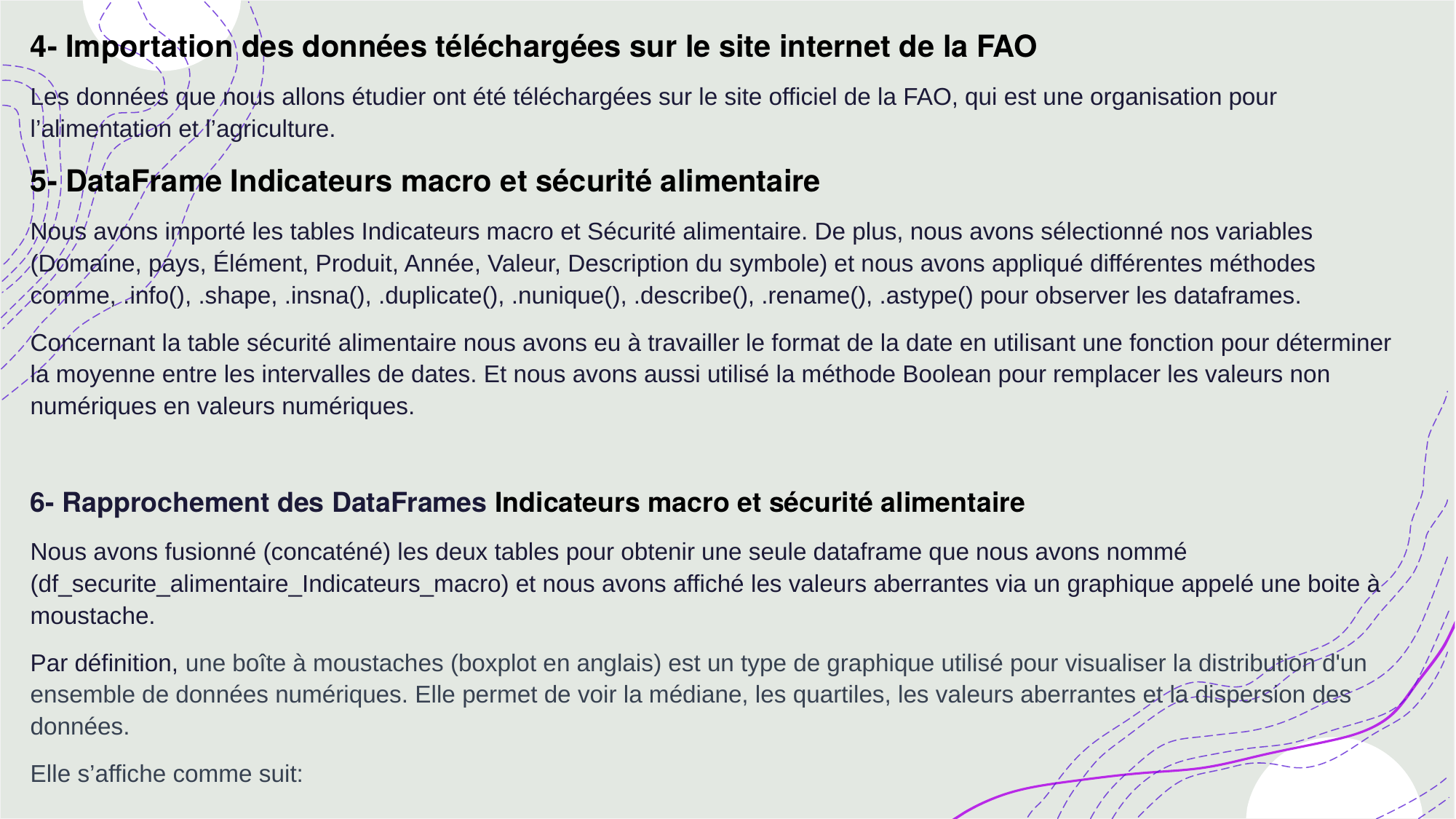

4- Importation des données téléchargées sur le site internet de la FAO
Les données que nous allons étudier ont été téléchargées sur le site officiel de la FAO, qui est une organisation pour l’alimentation et l’agriculture.
5- DataFrame Indicateurs macro et sécurité alimentaire
Nous avons importé les tables Indicateurs macro et Sécurité alimentaire. De plus, nous avons sélectionné nos variables (Domaine, pays, Élément, Produit, Année, Valeur, Description du symbole) et nous avons appliqué différentes méthodes comme, .info(), .shape, .insna(), .duplicate(), .nunique(), .describe(), .rename(), .astype() pour observer les dataframes.
Concernant la table sécurité alimentaire nous avons eu à travailler le format de la date en utilisant une fonction pour déterminer la moyenne entre les intervalles de dates. Et nous avons aussi utilisé la méthode Boolean pour remplacer les valeurs non numériques en valeurs numériques.

6- Rapprochement des DataFrames Indicateurs macro et sécurité alimentaire
Nous avons fusionné (concaténé) les deux tables pour obtenir une seule dataframe que nous avons nommé (df_securite_alimentaire_Indicateurs_macro) et nous avons affiché les valeurs aberrantes via un graphique appelé une boite à moustache.
Par définition, une boîte à moustaches (boxplot en anglais) est un type de graphique utilisé pour visualiser la distribution d'un ensemble de données numériques. Elle permet de voir la médiane, les quartiles, les valeurs aberrantes et la dispersion des données.
Elle s’affiche comme suit: